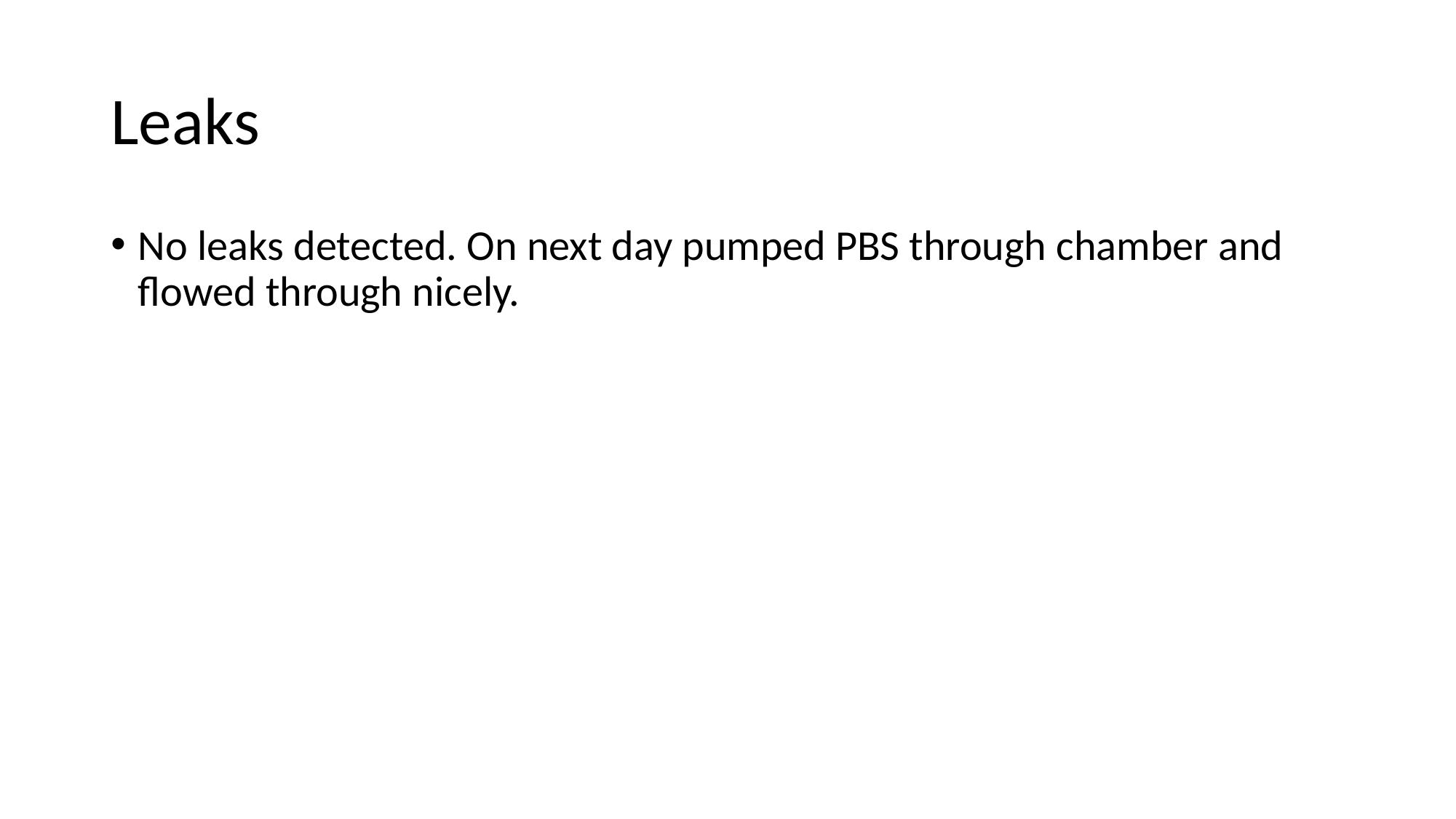

# Leaks
No leaks detected. On next day pumped PBS through chamber and flowed through nicely.